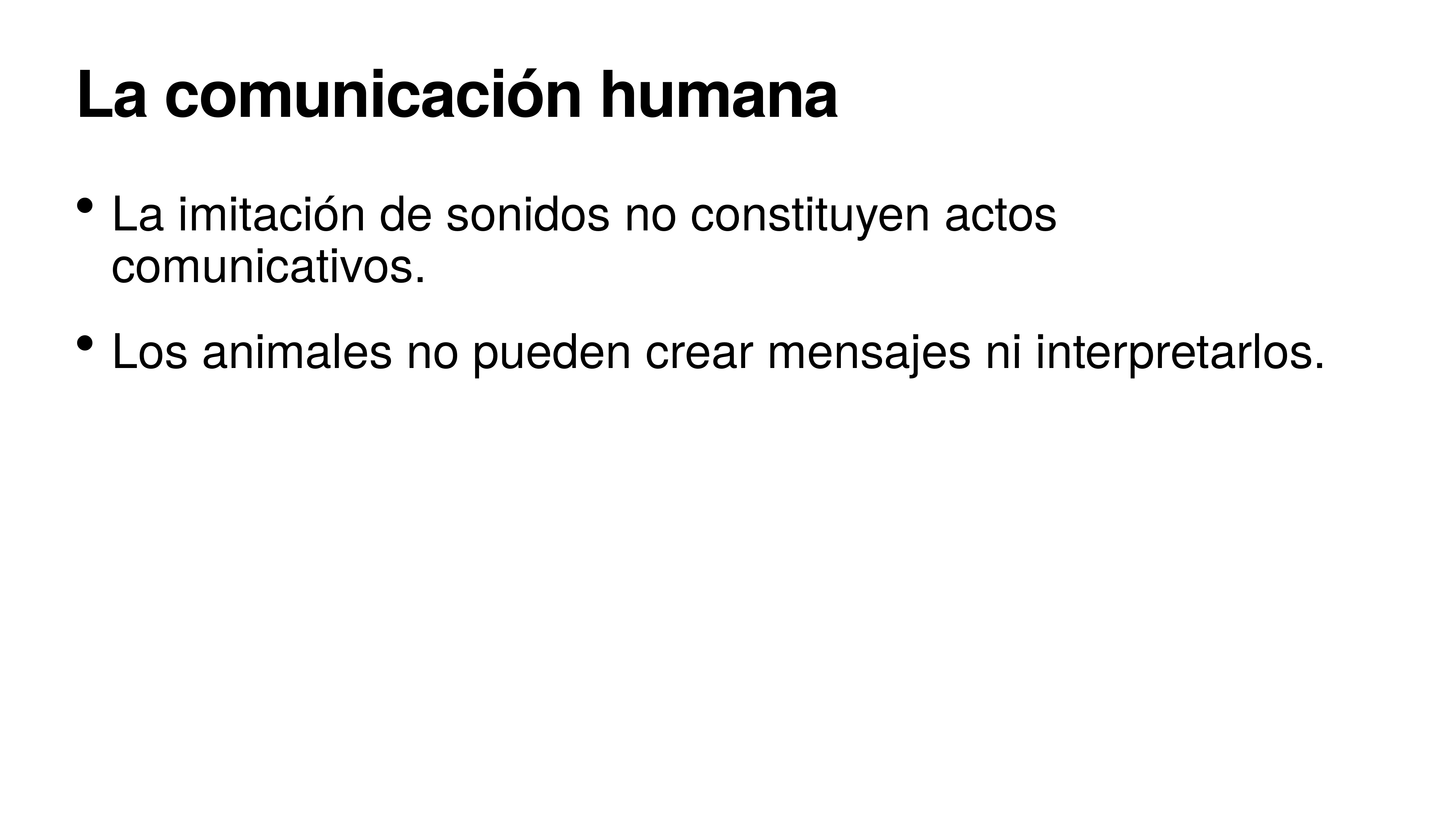

# La comunicación humana
La imitación de sonidos no constituyen actos comunicativos.
Los animales no pueden crear mensajes ni interpretarlos.